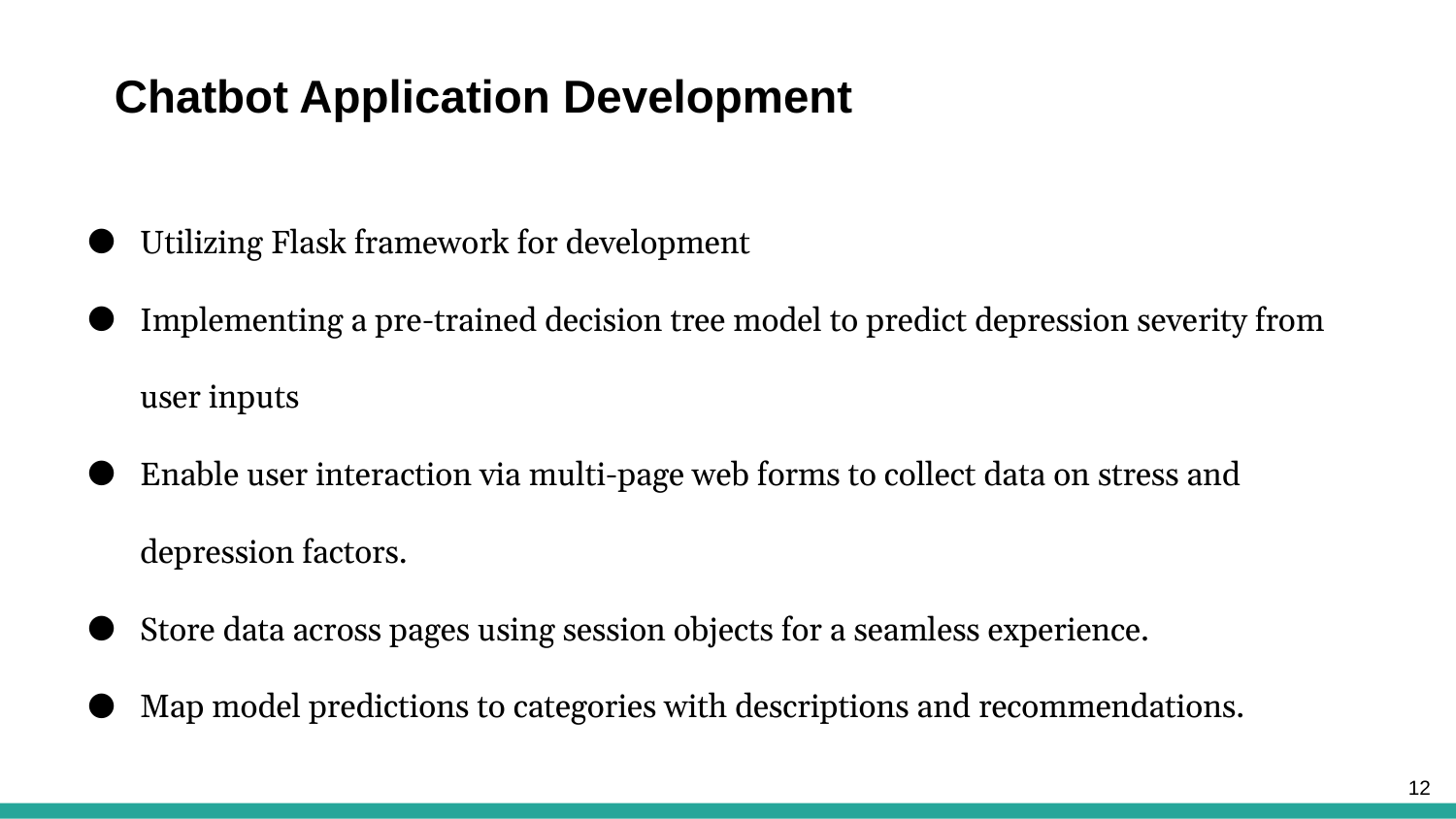

# Chatbot Application Development

Utilizing Flask framework for development
Implementing a pre-trained decision tree model to predict depression severity from user inputs
Enable user interaction via multi-page web forms to collect data on stress and depression factors.
Store data across pages using session objects for a seamless experience.
Map model predictions to categories with descriptions and recommendations.
12